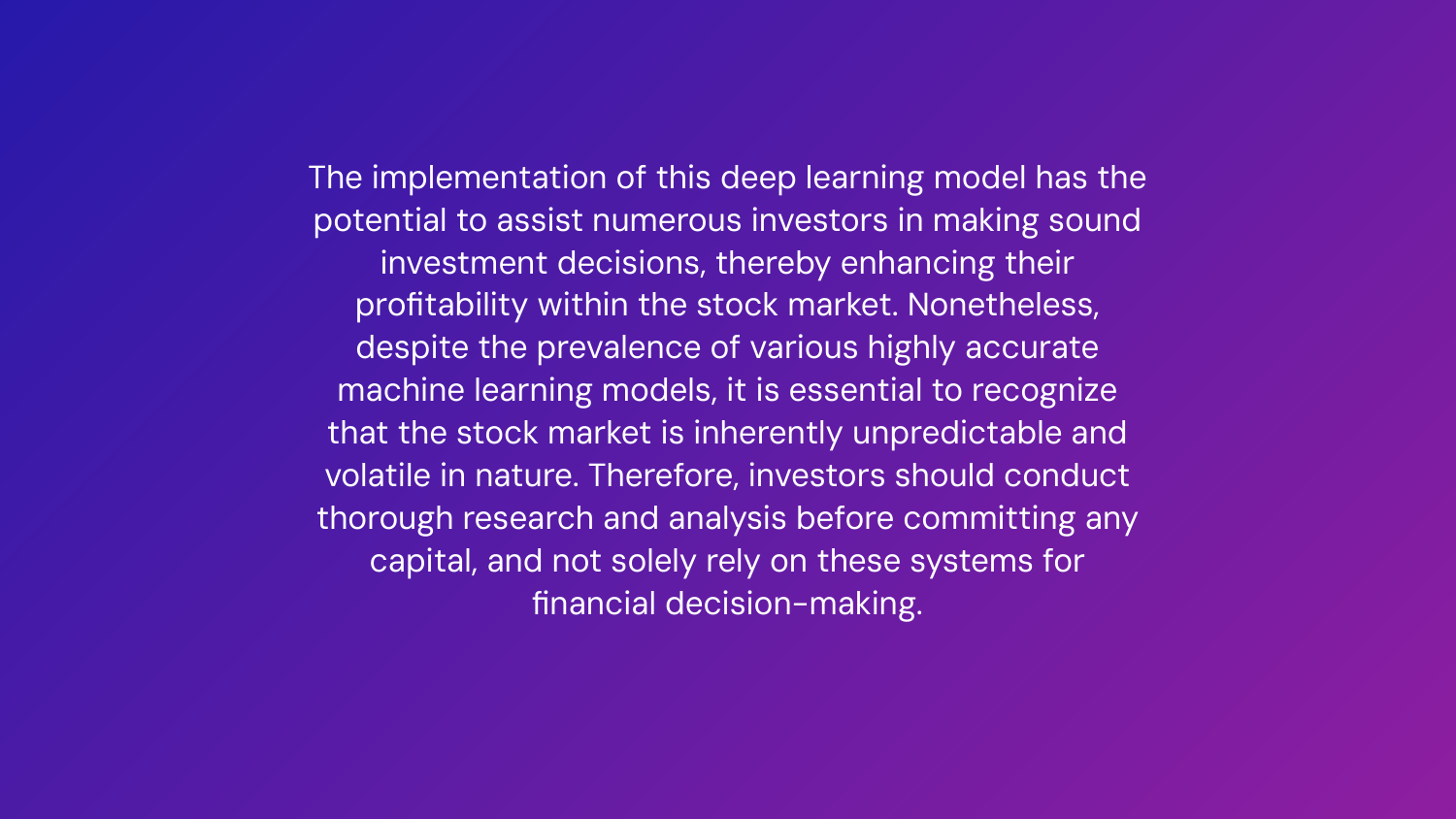

The implementation of this deep learning model has the potential to assist numerous investors in making sound investment decisions, thereby enhancing their profitability within the stock market. Nonetheless, despite the prevalence of various highly accurate machine learning models, it is essential to recognize that the stock market is inherently unpredictable and volatile in nature. Therefore, investors should conduct thorough research and analysis before committing any capital, and not solely rely on these systems for financial decision-making.